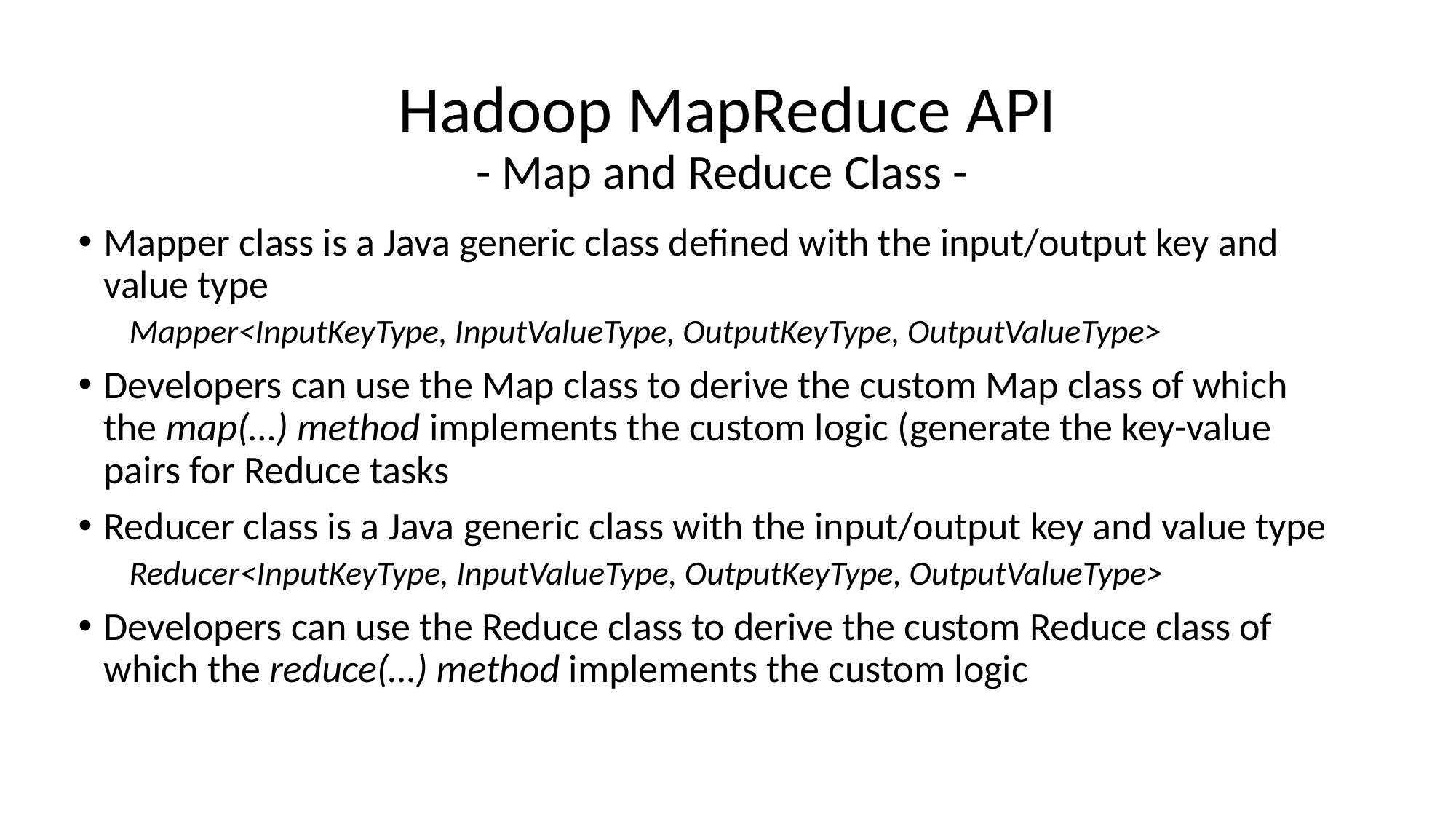

# Hadoop MapReduce API - Map and Reduce Class -
Mapper class is a Java generic class defined with the input/output key and value type
Mapper<InputKeyType, InputValueType, OutputKeyType, OutputValueType>
Developers can use the Map class to derive the custom Map class of which the map(…) method implements the custom logic (generate the key-value pairs for Reduce tasks
Reducer class is a Java generic class with the input/output key and value type
Reducer<InputKeyType, InputValueType, OutputKeyType, OutputValueType>
Developers can use the Reduce class to derive the custom Reduce class of which the reduce(…) method implements the custom logic